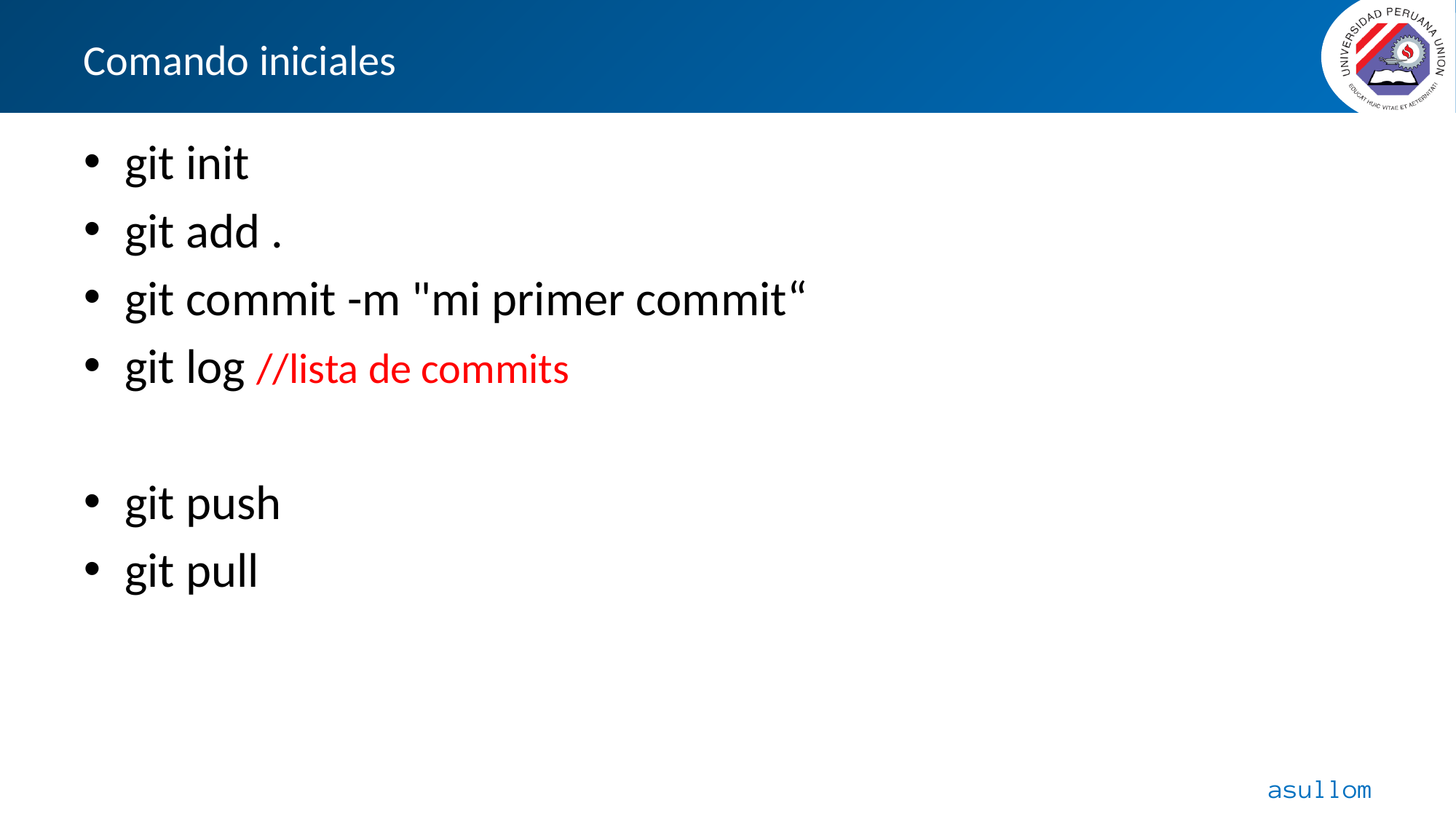

# Comando iniciales
git init
git add .
git commit -m "mi primer commit“
git log //lista de commits

git push
git pull